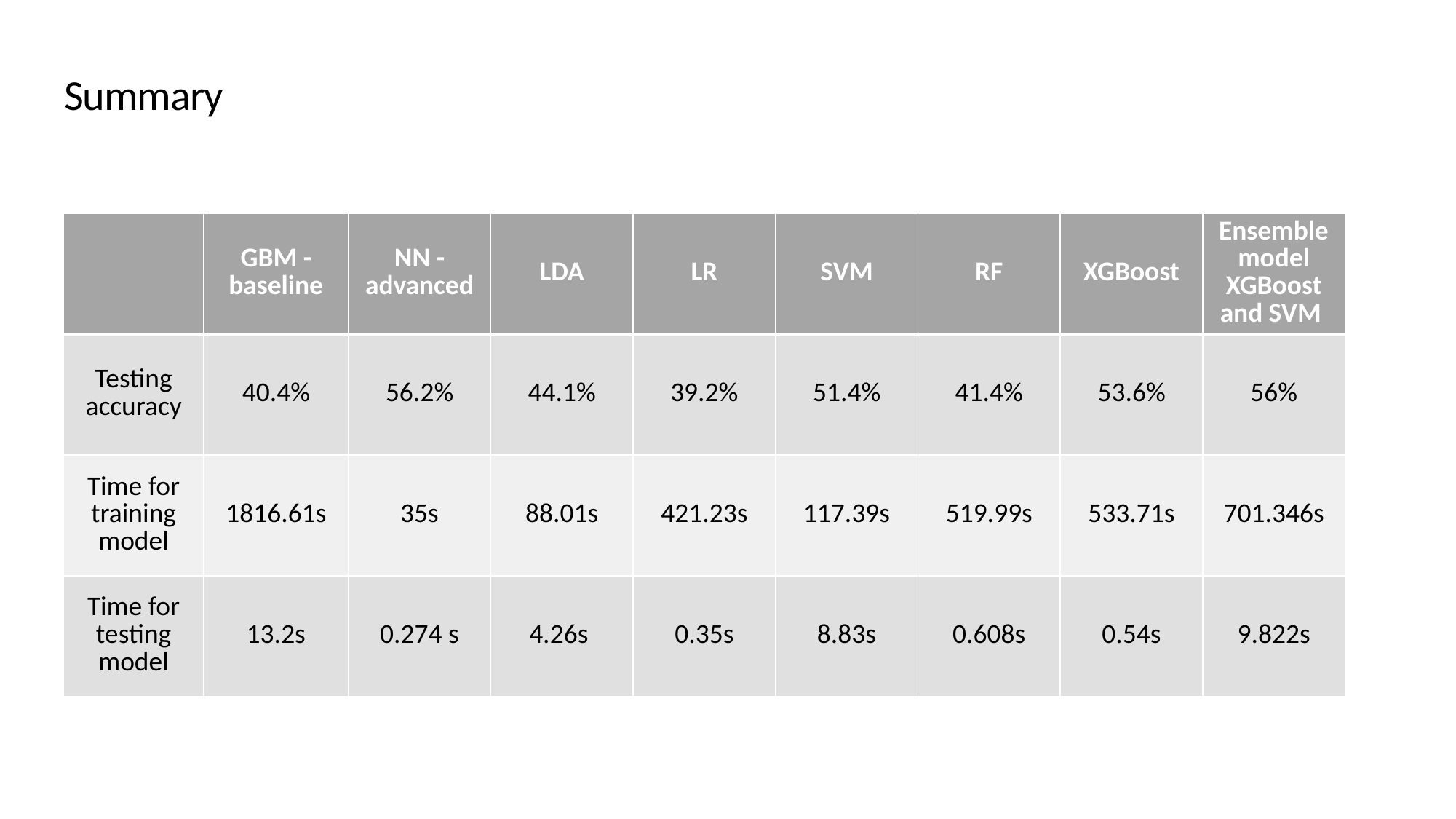

Summary
|  | GBM - baseline | NN - advanced | LDA | LR | SVM | RF | XGBoost | Ensemble model XGBoost and SVM |
| --- | --- | --- | --- | --- | --- | --- | --- | --- |
| Testing accuracy | 40.4% | 56.2% | 44.1% | 39.2% | 51.4% | 41.4% | 53.6% | 56% |
| Time for training model | 1816.61s | 35s | 88.01s | 421.23s | 117.39s | 519.99s | 533.71s | 701.346s |
| Time for testing model | 13.2s | 0.274 s | 4.26s | 0.35s | 8.83s | 0.608s | 0.54s | 9.822s |